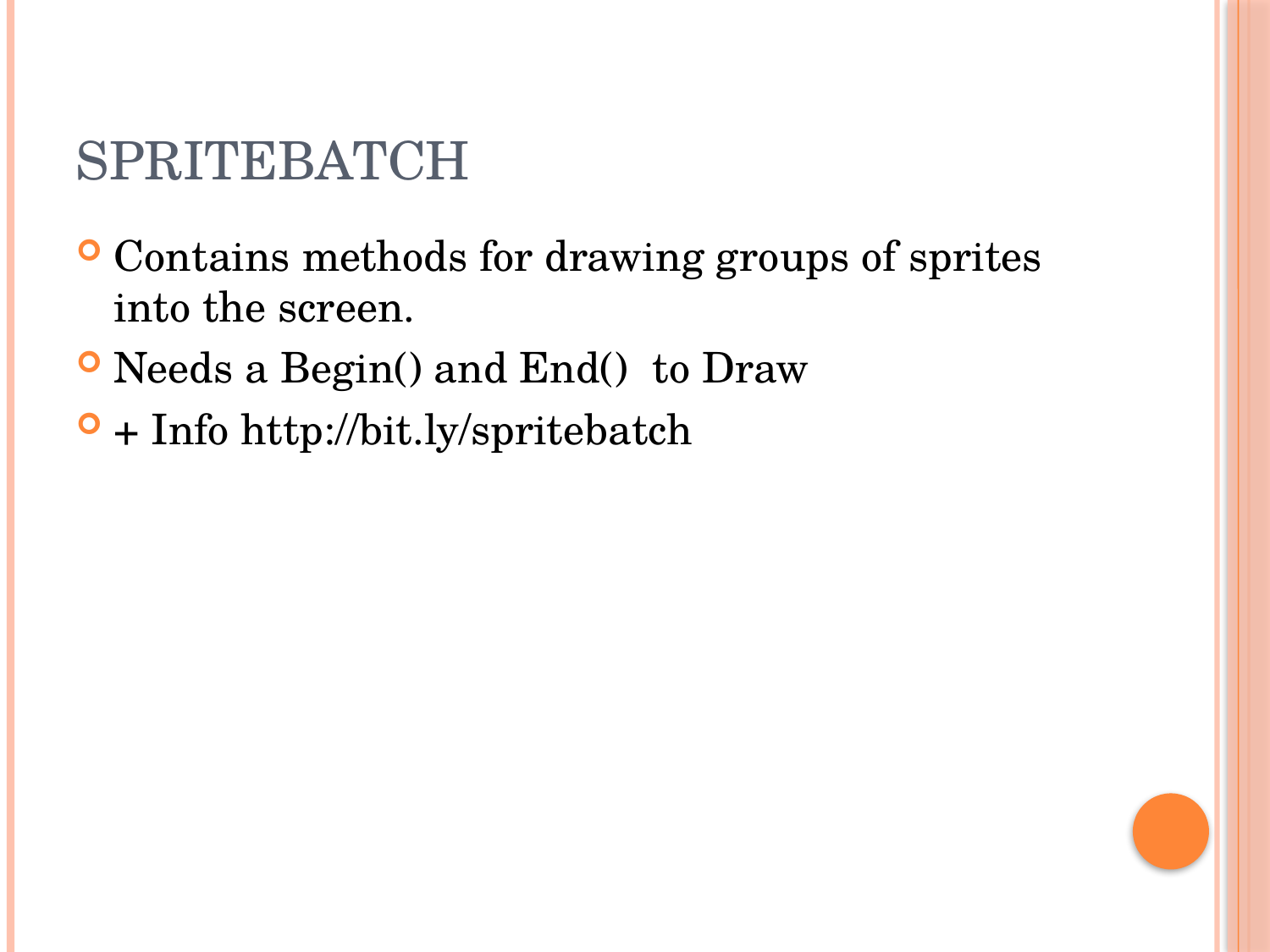

# SpriteBatch
Contains methods for drawing groups of sprites into the screen.
Needs a Begin() and End()  to Draw
+ Info http://bit.ly/spritebatch